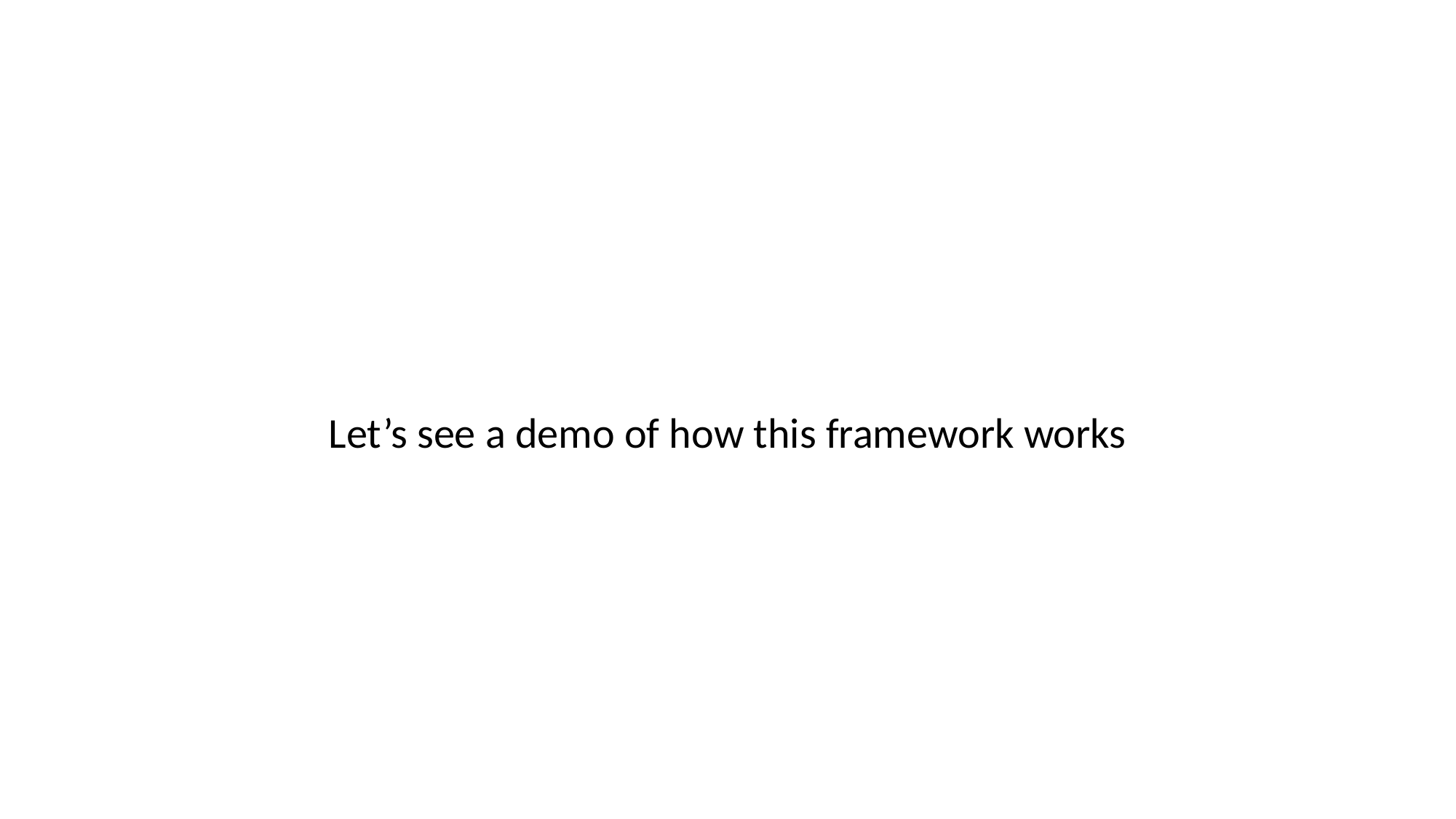

#

Let’s see a demo of how this framework works